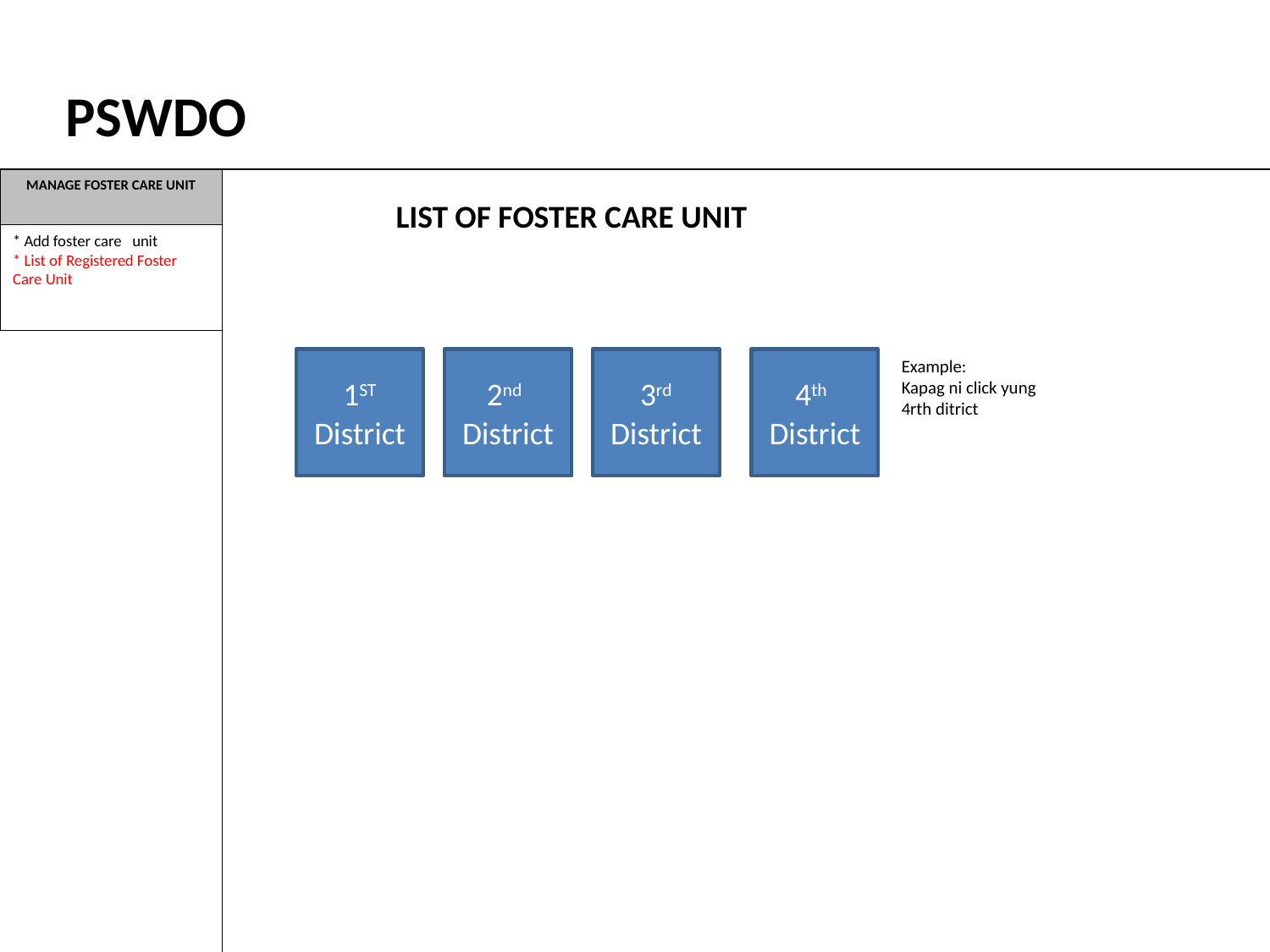

PSWDO
MANAGE FOSTER CARE UNIT
LIST OF FOSTER CARE UNIT
* Add foster care   unit
* List of Registered Foster Care Unit
1ST District
2nd  District
3rd District
4th
District
Example:
Kapag ni click yung 4rth ditrict